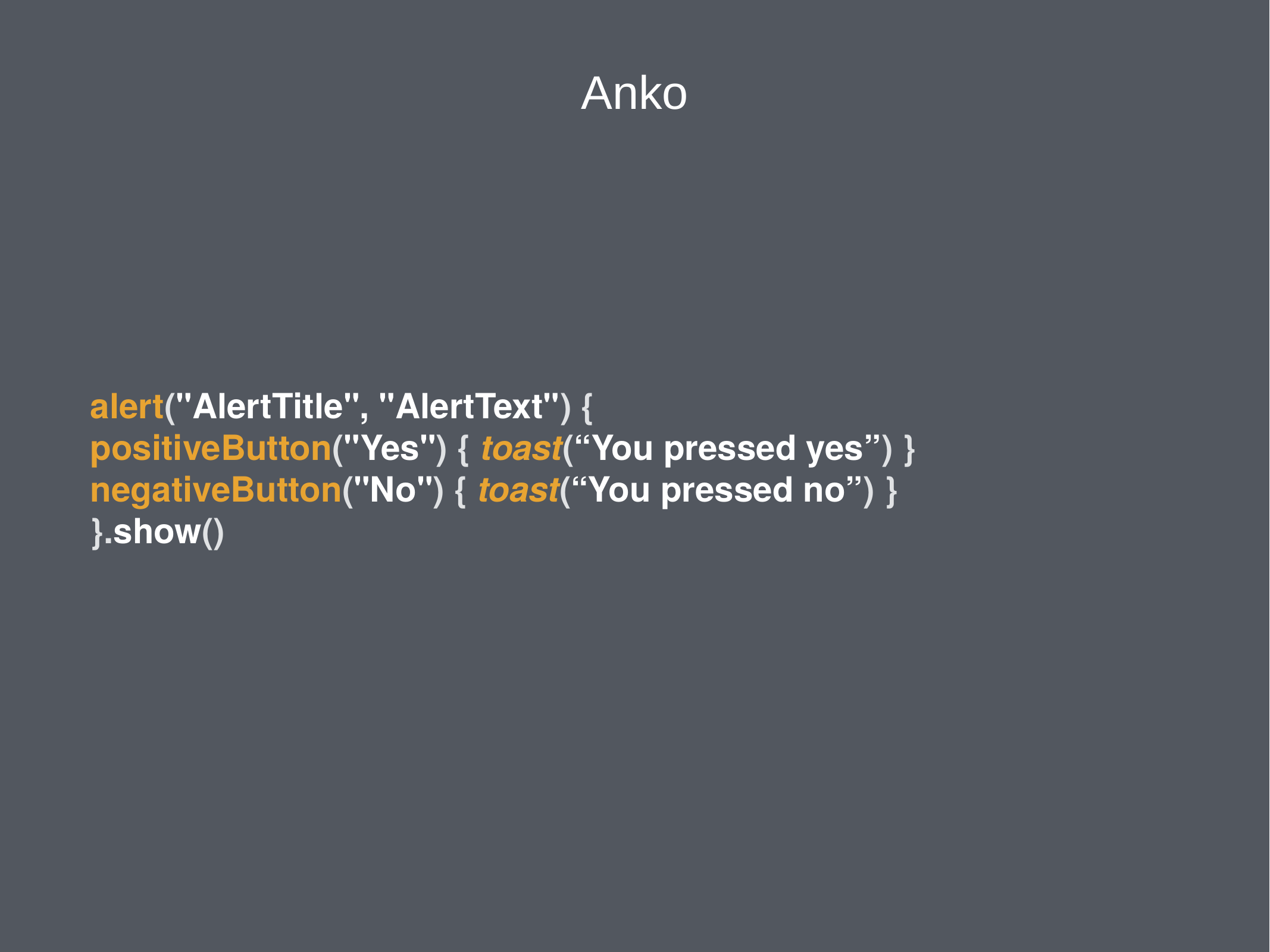

Anko
alert("AlertTitle", "AlertText") {
positiveButton("Yes") { toast(“You pressed yes”) } negativeButton("No") { toast(“You pressed no”) }
}.show()